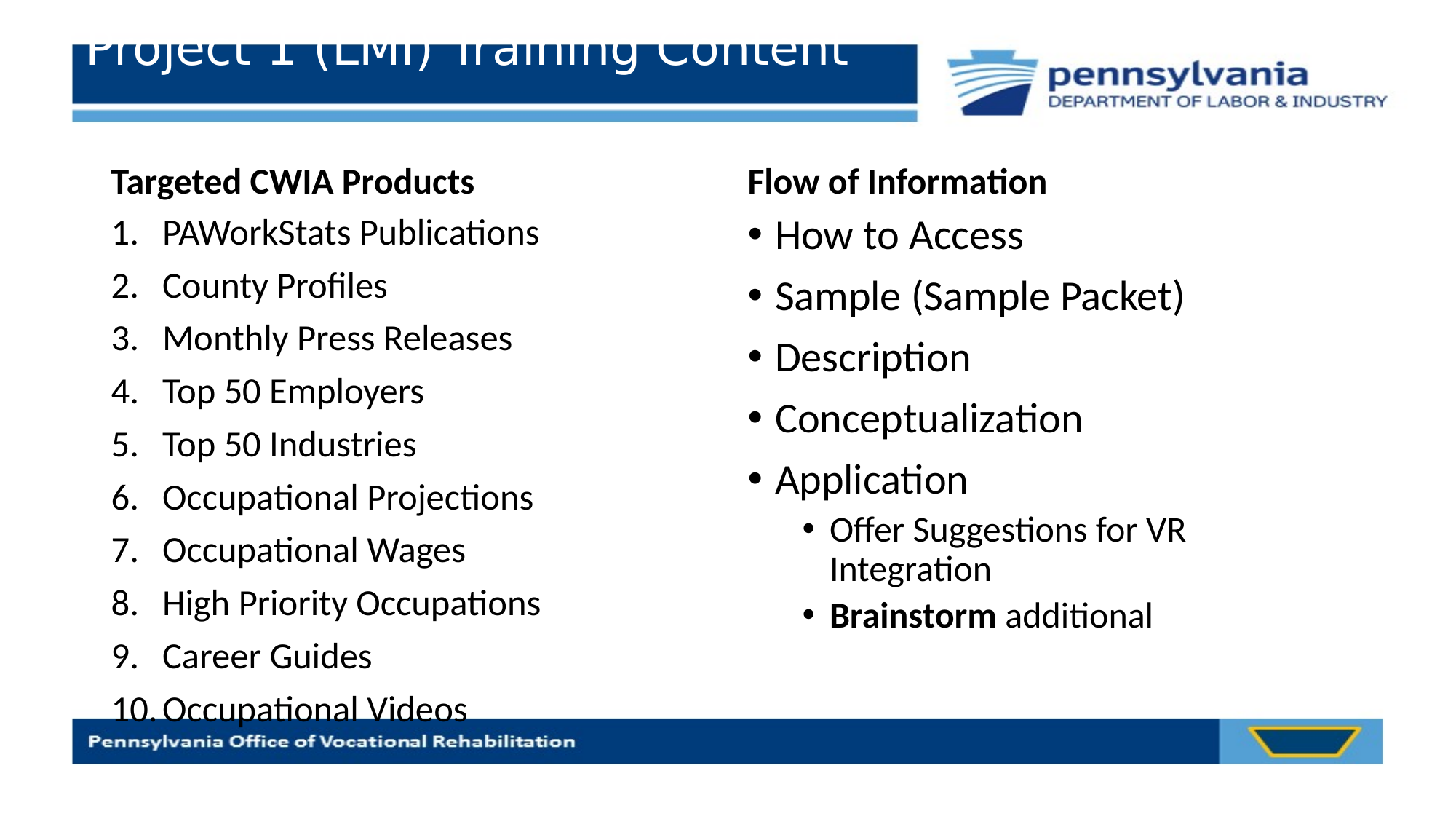

# Project 1 (LMI) Training Content
Targeted CWIA Products
Flow of Information
PAWorkStats Publications
County Profiles
Monthly Press Releases
Top 50 Employers
Top 50 Industries
Occupational Projections
Occupational Wages
High Priority Occupations
Career Guides
Occupational Videos
How to Access
Sample (Sample Packet)
Description
Conceptualization
Application
Offer Suggestions for VR Integration
Brainstorm additional
5